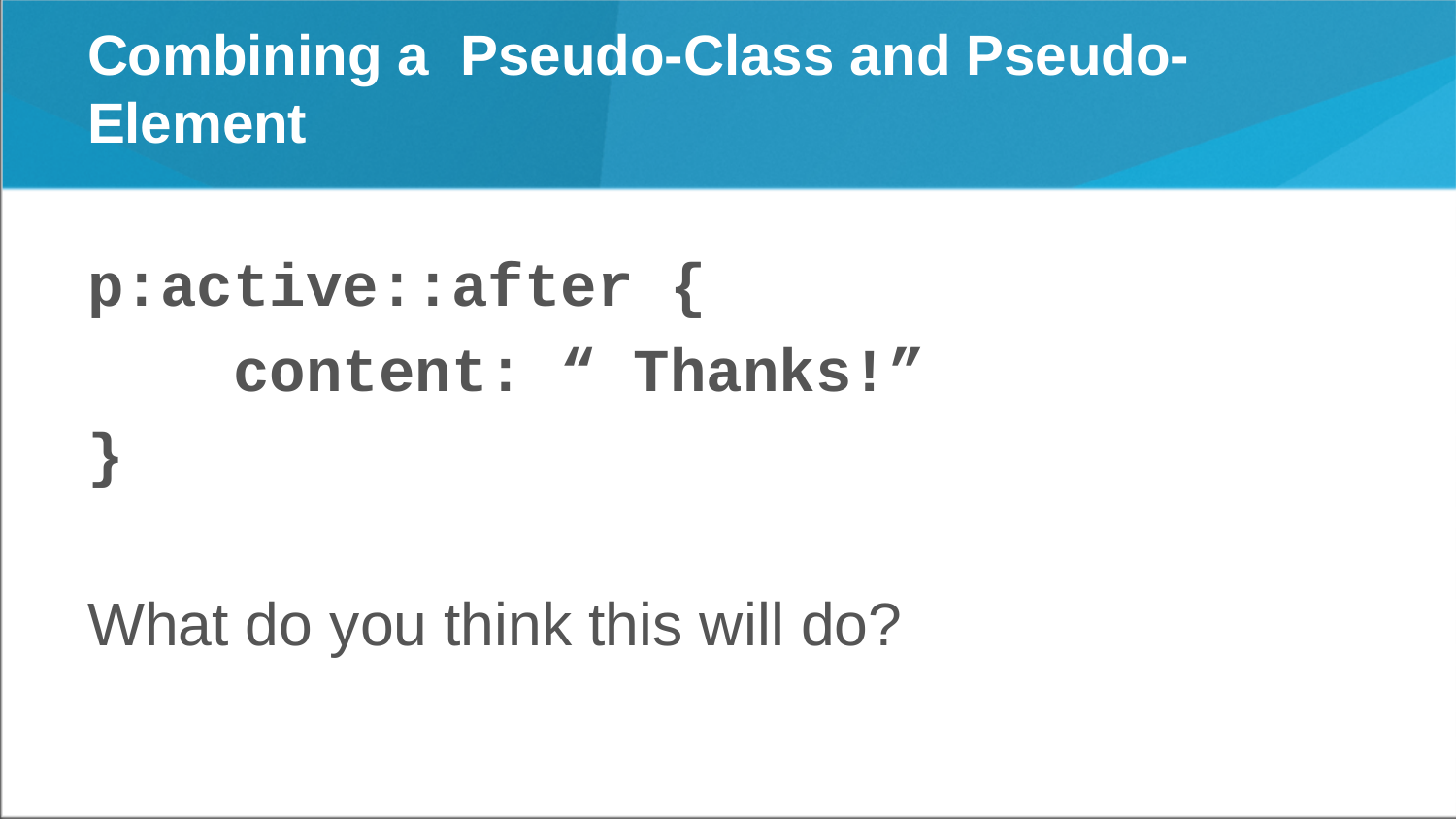

# Combining a  Pseudo-Class and Pseudo-Element
p:active::after {
	content: “ Thanks!”
}

What do you think this will do?